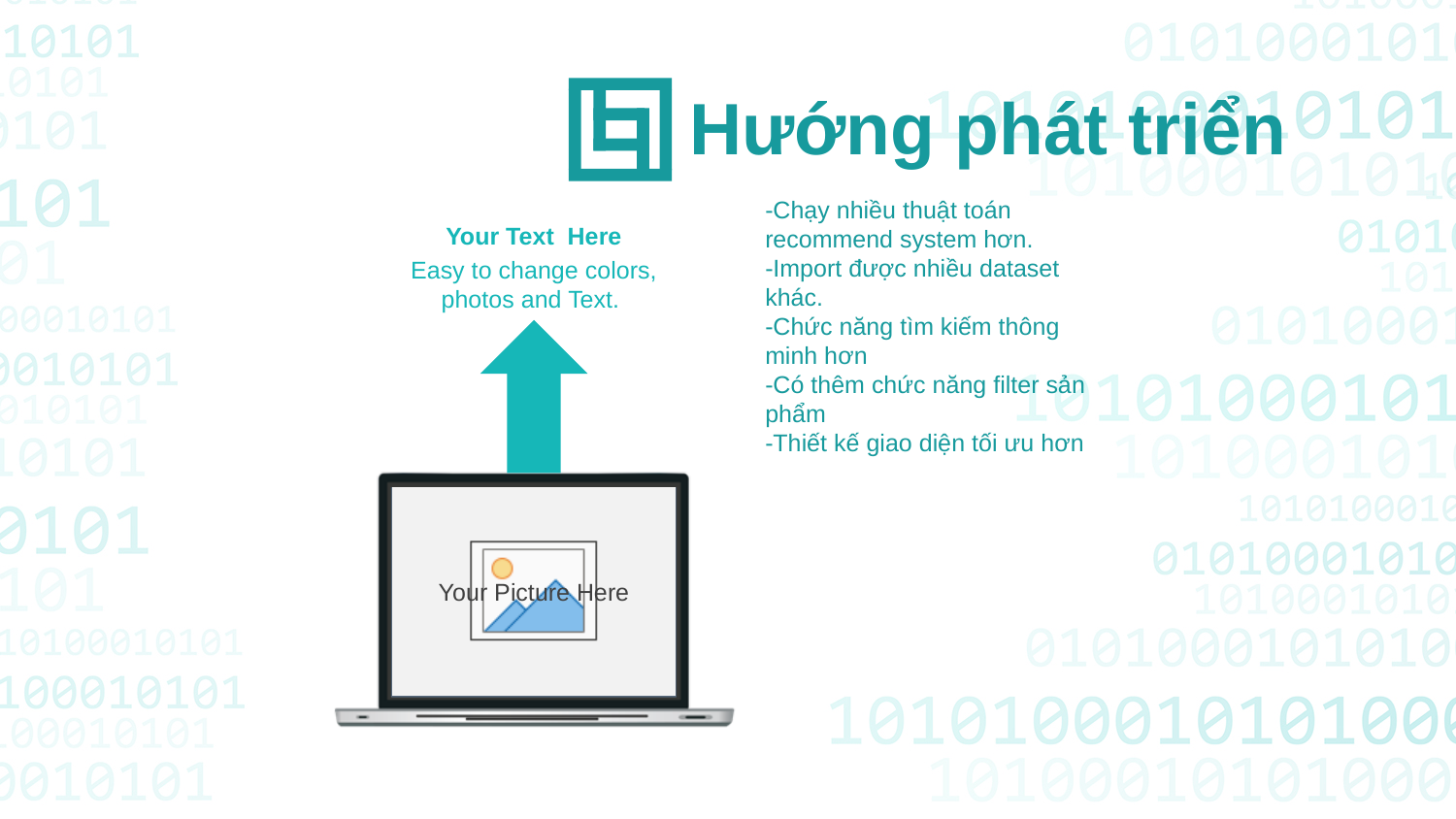

Hướng phát triển

-Chạy nhiều thuật toán recommend system hơn.
-Import được nhiều dataset khác.
-Chức năng tìm kiếm thông minh hơn
-Có thêm chức năng filter sản phẩm
-Thiết kế giao diện tối ưu hơn

Your Text  Here
Easy to change colors, photos and Text.